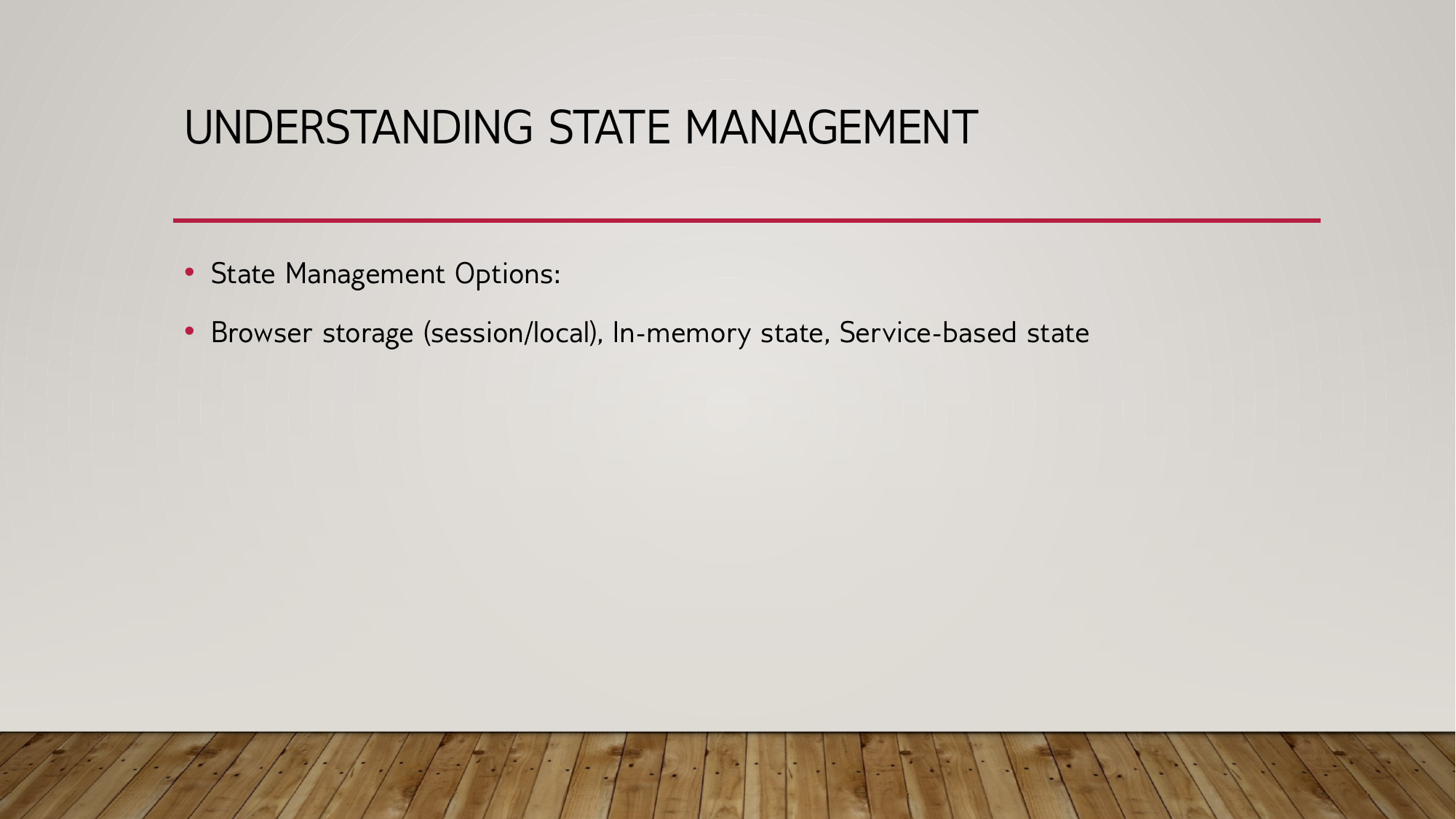

# Understanding State Management
State Management Options:
Browser storage (session/local), In-memory state, Service-based state